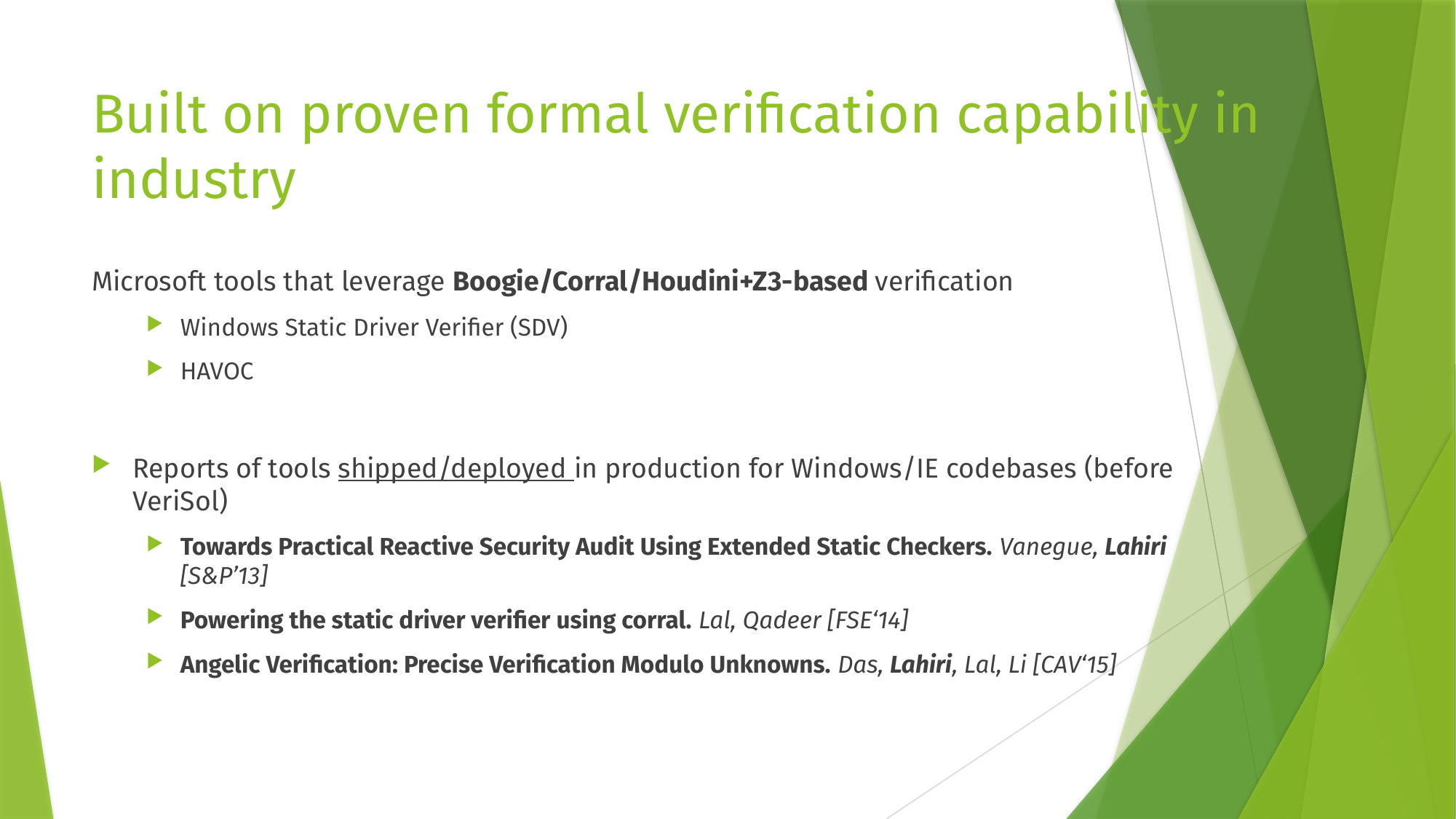

# Built on proven formal verification capability in industry
Microsoft tools that leverage Boogie/Corral/Houdini+Z3-based verification
Windows Static Driver Verifier (SDV)
HAVOC

Reports of tools shipped/deployed in production for Windows/IE codebases (before VeriSol)
Towards Practical Reactive Security Audit Using Extended Static Checkers. Vanegue, Lahiri [S&P’13]
Powering the static driver verifier using corral. Lal, Qadeer [FSE‘14]
Angelic Verification: Precise Verification Modulo Unknowns. Das, Lahiri, Lal, Li [CAV‘15]